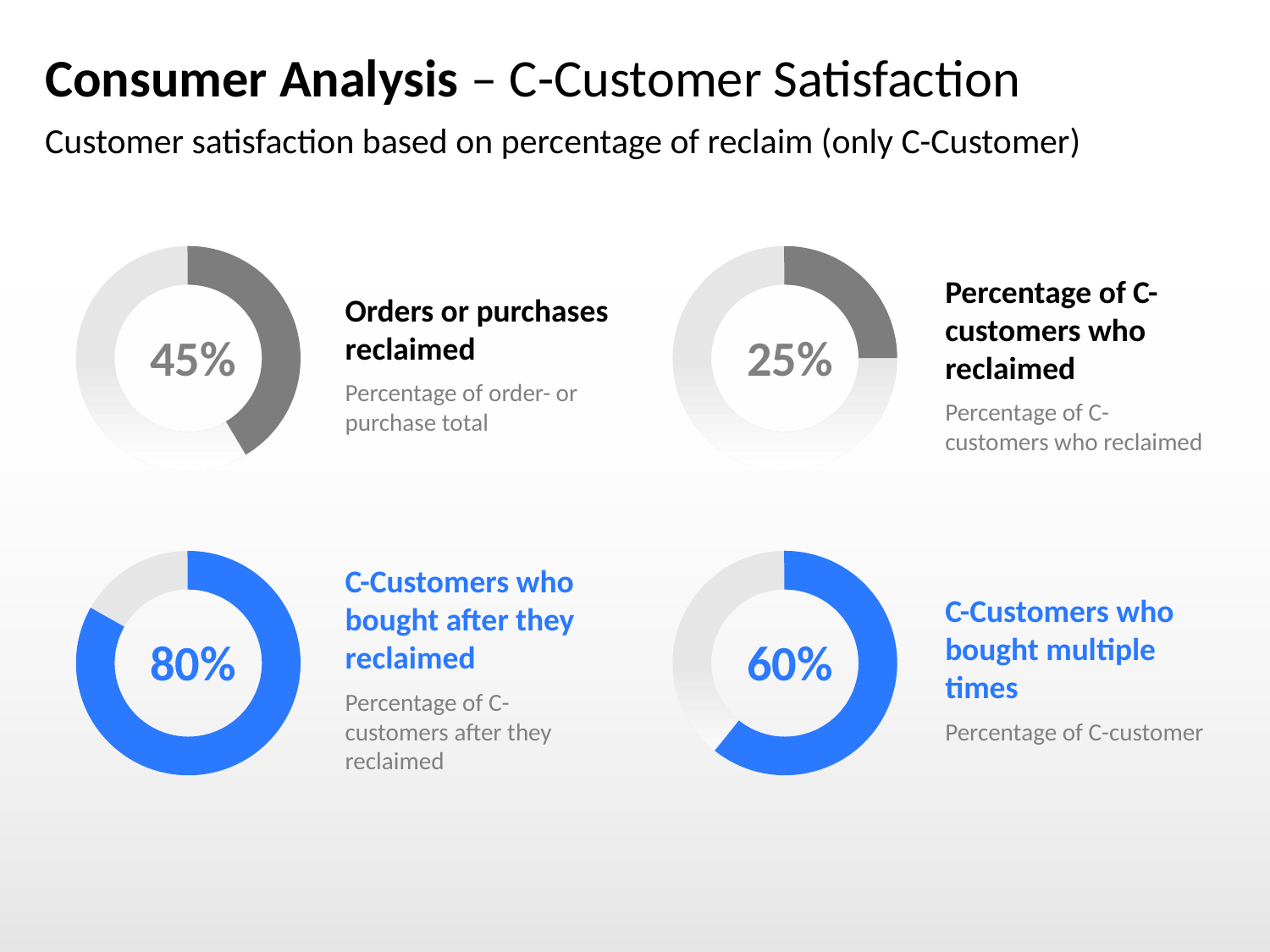

# Consumer Analysis – C-Customer Satisfaction
Customer satisfaction based on percentage of reclaim (only C-Customer)
Orders or purchases reclaimed
Percentage of order- or purchase total

45%

Percentage of C-customers who reclaimed
Percentage of C-customers who reclaimed

25%

C-Customers who bought after they reclaimed
Percentage of C-customers after they reclaimed

80%

C-Customers who bought multiple times
Percentage of C-customer

60%